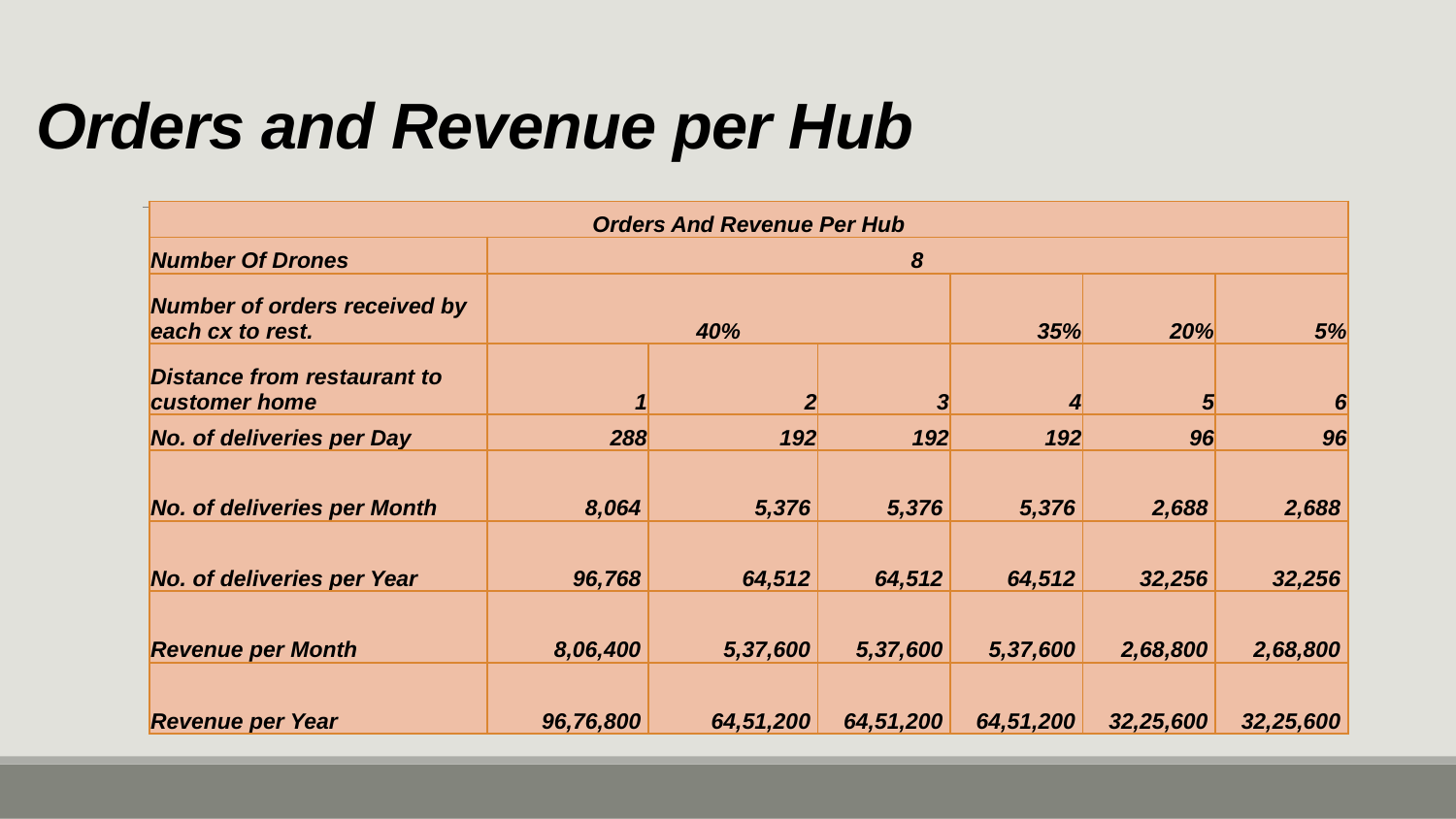

# Orders and Revenue per Hub
| Orders And Revenue Per Hub |  |  |  |  |  |  |
| --- | --- | --- | --- | --- | --- | --- |
| Number Of Drones | 8 |  |  |  |  |  |
| Number of orders received by each cx to rest. | 40% |  |  | 35% | 20% | 5% |
| Distance from restaurant to customer home | 1 | 2 | 3 | 4 | 5 | 6 |
| No. of deliveries per Day | 288 | 192 | 192 | 192 | 96 | 96 |
| No. of deliveries per Month | 8,064 | 5,376 | 5,376 | 5,376 | 2,688 | 2,688 |
| No. of deliveries per Year | 96,768 | 64,512 | 64,512 | 64,512 | 32,256 | 32,256 |
| Revenue per Month | 8,06,400 | 5,37,600 | 5,37,600 | 5,37,600 | 2,68,800 | 2,68,800 |
| Revenue per Year | 96,76,800 | 64,51,200 | 64,51,200 | 64,51,200 | 32,25,600 | 32,25,600 |